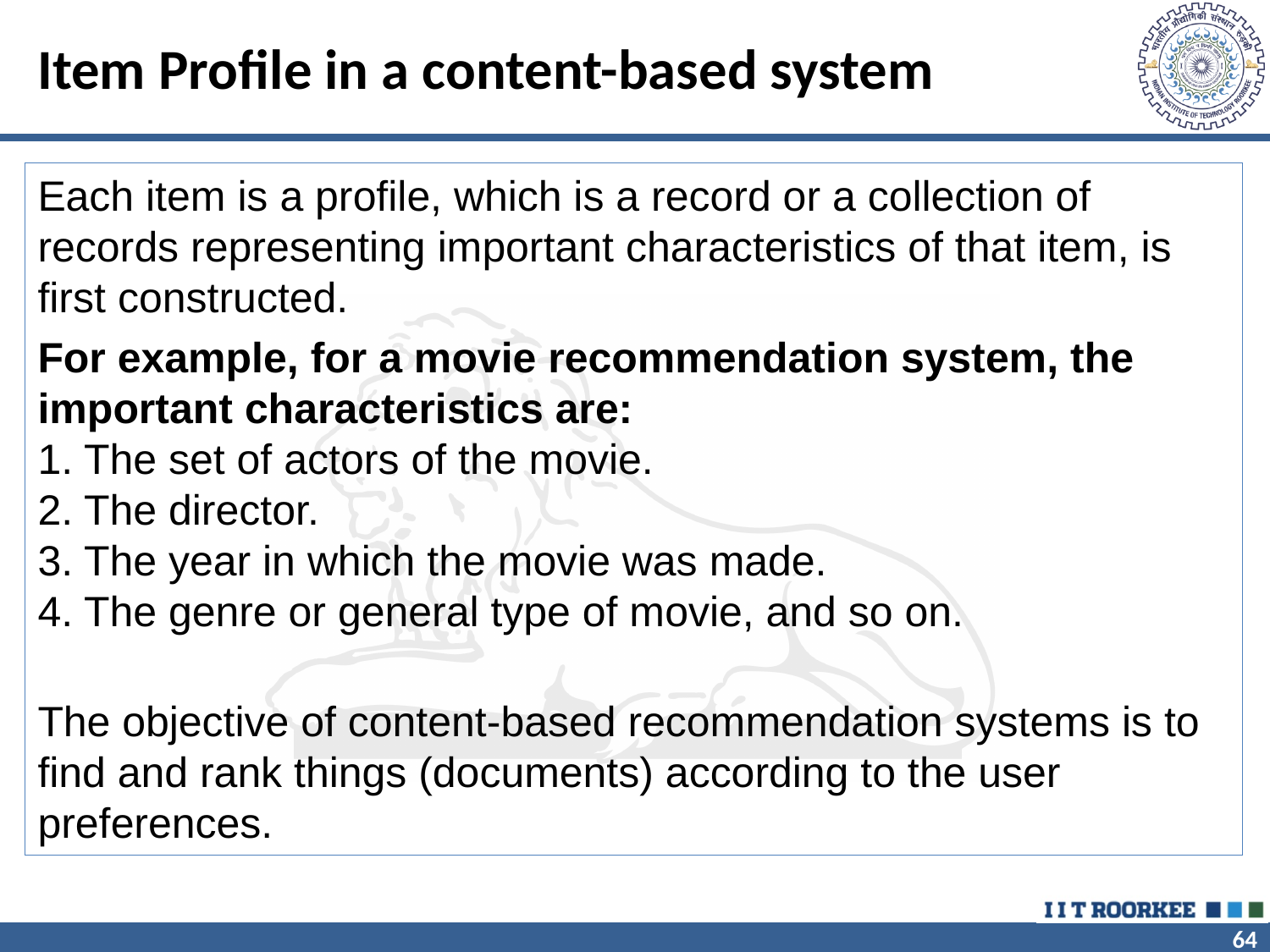

# Item Profile in a content-based system
Each item is a profile, which is a record or a collection of records representing important characteristics of that item, is
first constructed.
For example, for a movie recommendation system, the
important characteristics are:
1. The set of actors of the movie.
2. The director.
3. The year in which the movie was made.
4. The genre or general type of movie, and so on.
The objective of content-based recommendation systems is to find and rank things (documents) according to the user preferences.